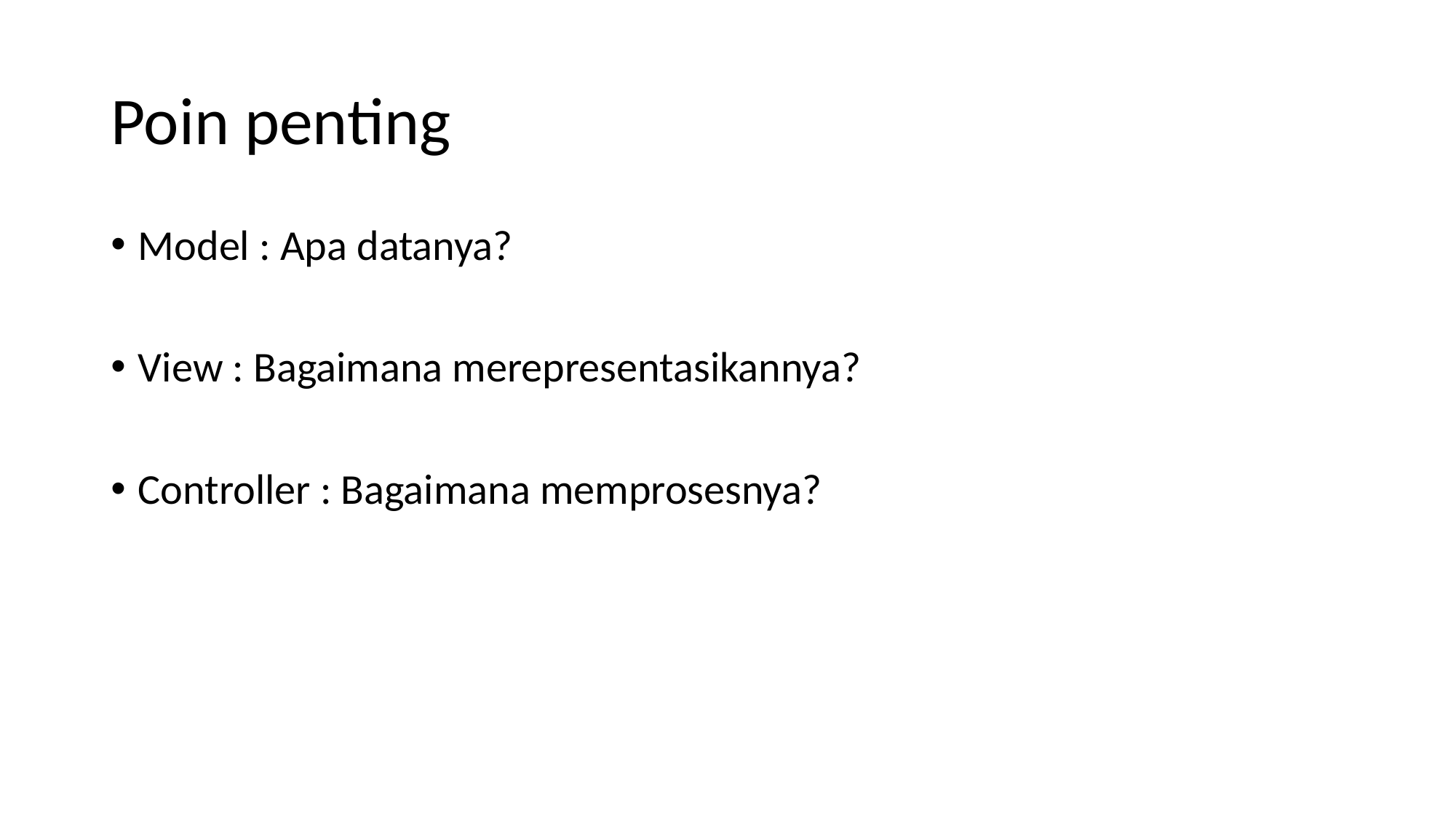

# Poin penting
Model : Apa datanya?

View : Bagaimana merepresentasikannya?

Controller : Bagaimana memprosesnya?